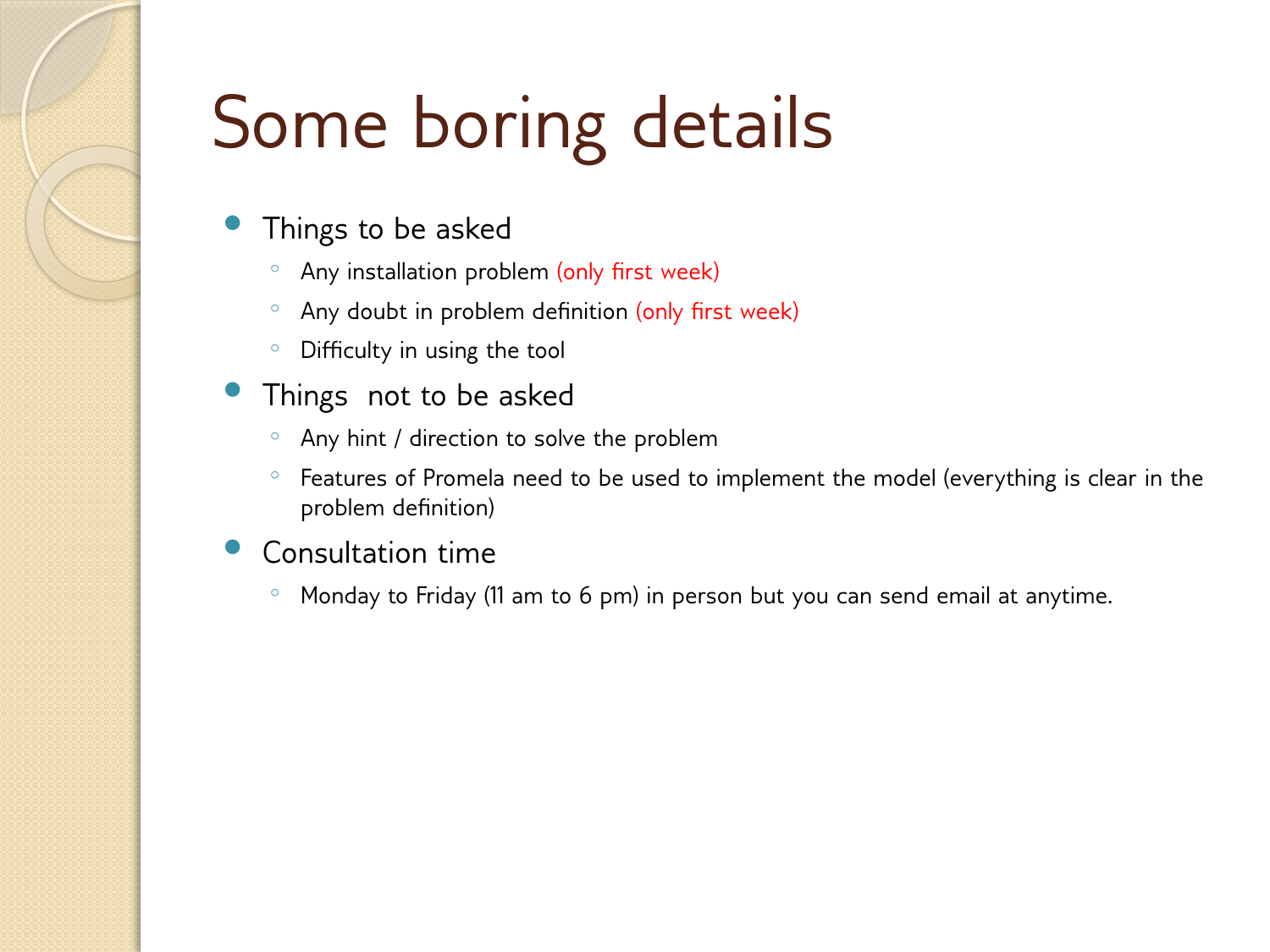

# Some boring details
Things to be asked
Any installation problem (only first week)
Any doubt in problem definition (only first week)
Difficulty in using the tool
Things  not to be asked
Any hint / direction to solve the problem
Features of Promela need to be used to implement the model (everything is clear in the problem definition)
Consultation time
Monday to Friday (11 am to 6 pm) in person but you can send email at anytime.